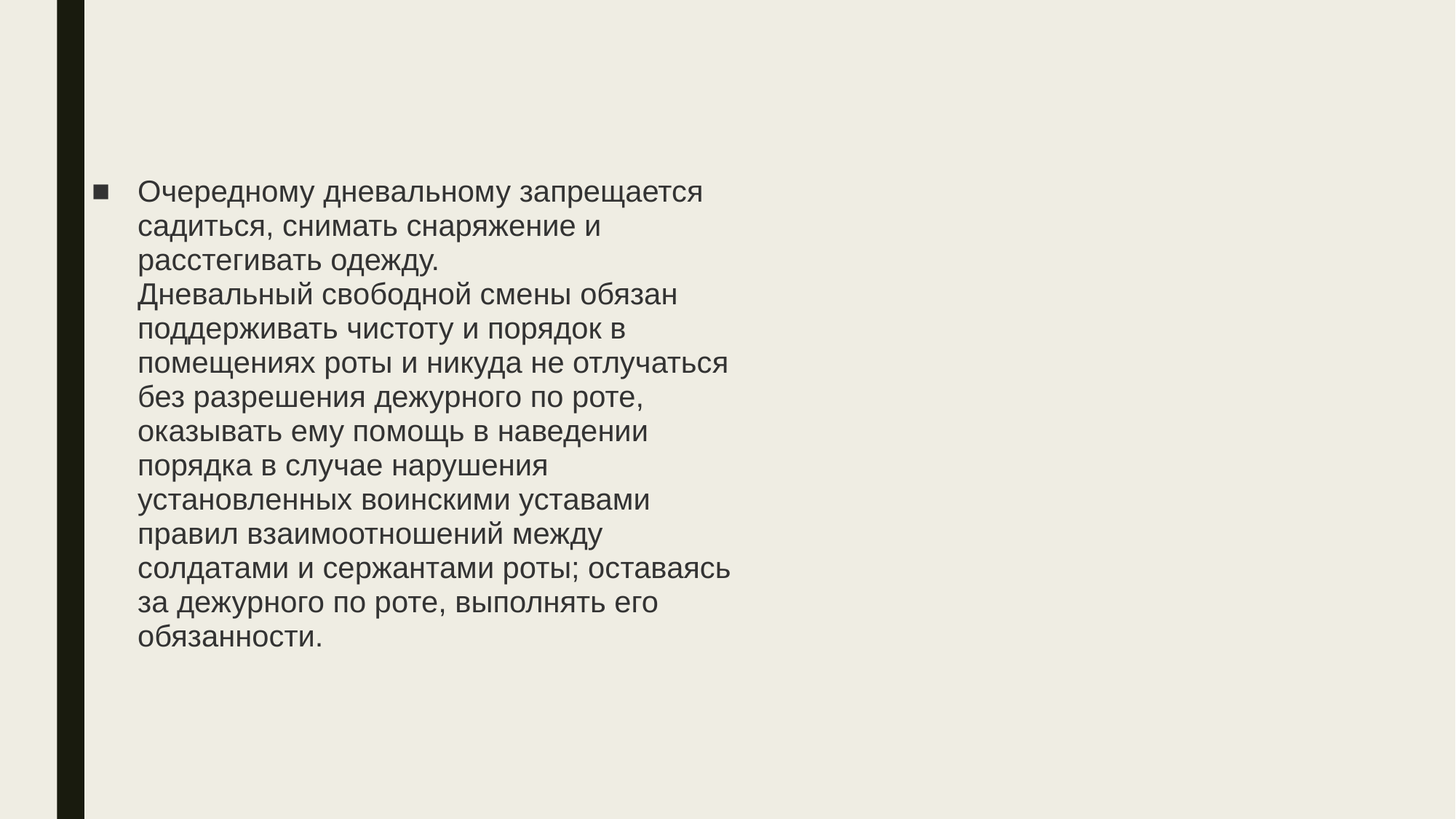

#
Очередному дневальному запрещается
садиться, снимать снаряжение и
расстегивать одежду.
Дневальный свободной смены обязан
поддерживать чистоту и порядок в
помещениях роты и никуда не отлучаться
без разрешения дежурного по роте,
оказывать ему помощь в наведении
порядка в случае нарушения
установленных воинскими уставами
правил взаимоотношений между
солдатами и сержантами роты; оставаясь
за дежурного по роте, выполнять его
обязанности.